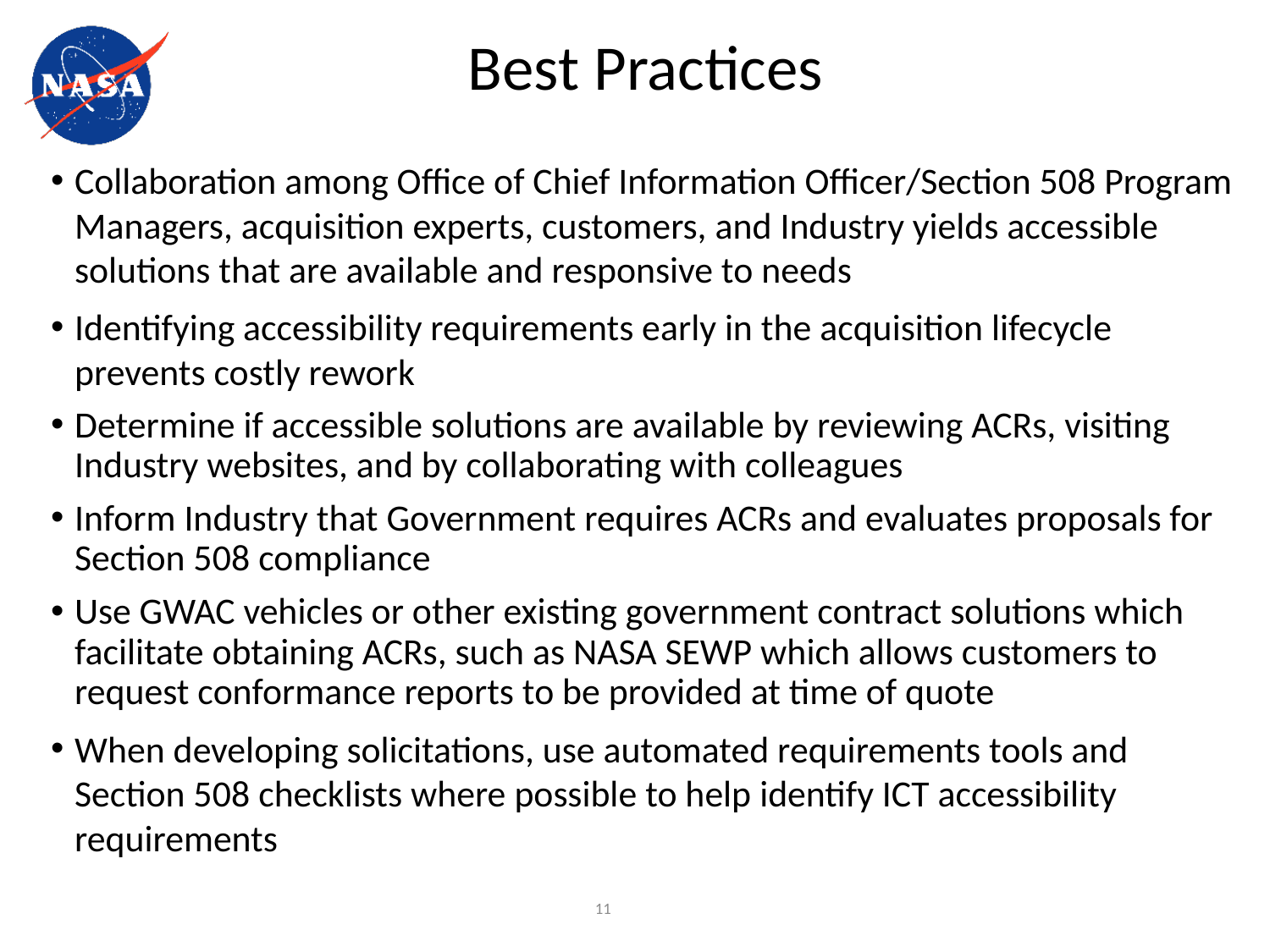

# Best Practices
Collaboration among Office of Chief Information Officer/Section 508 Program Managers, acquisition experts, customers, and Industry yields accessible solutions that are available and responsive to needs
Identifying accessibility requirements early in the acquisition lifecycle prevents costly rework
Determine if accessible solutions are available by reviewing ACRs, visiting Industry websites, and by collaborating with colleagues
Inform Industry that Government requires ACRs and evaluates proposals for Section 508 compliance
Use GWAC vehicles or other existing government contract solutions which facilitate obtaining ACRs, such as NASA SEWP which allows customers to request conformance reports to be provided at time of quote
When developing solicitations, use automated requirements tools and Section 508 checklists where possible to help identify ICT accessibility requirements

11